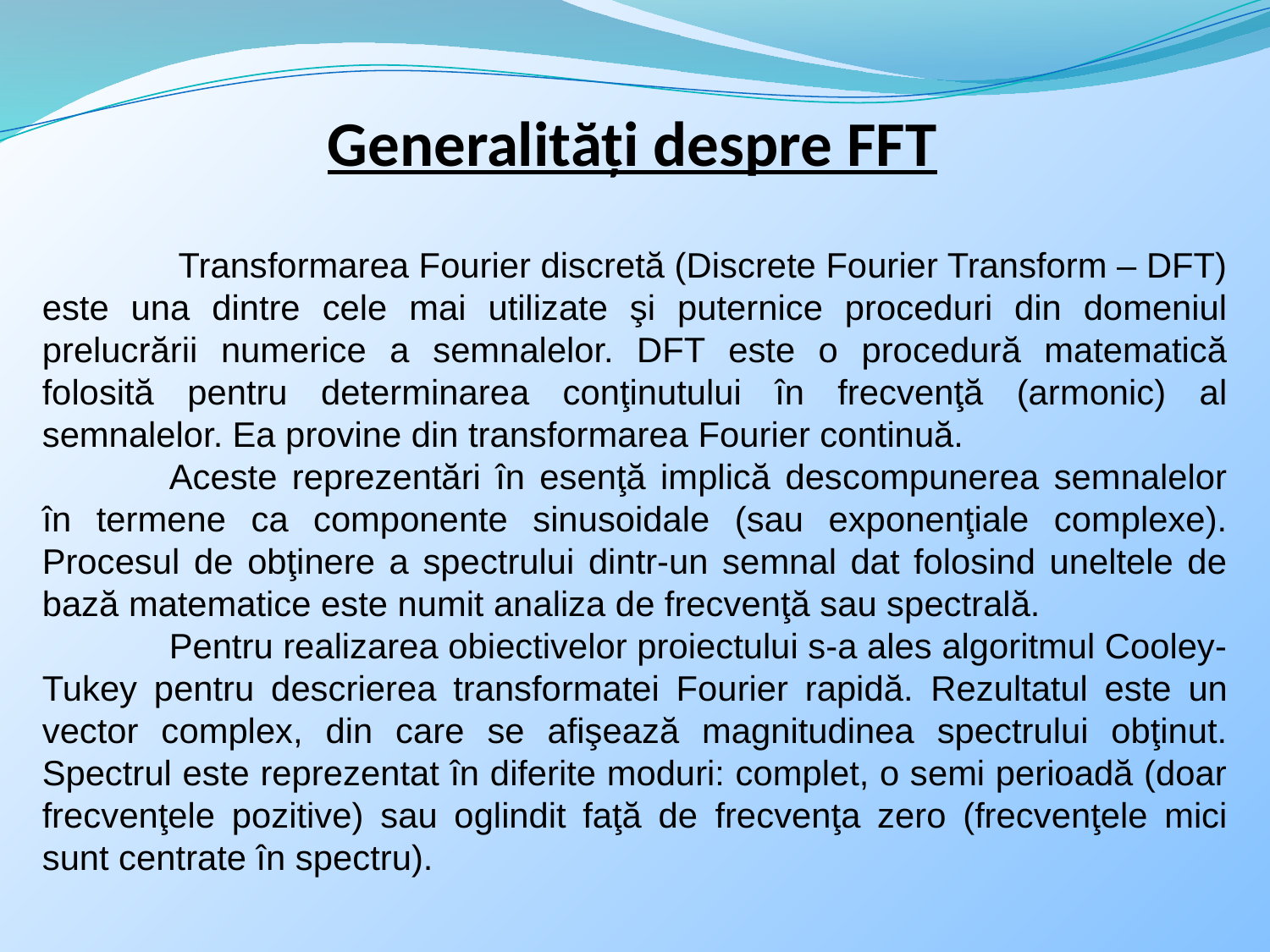

Generalităţi despre FFT
	 Transformarea Fourier discretă (Discrete Fourier Transform – DFT) este una dintre cele mai utilizate şi puternice proceduri din domeniul prelucrării numerice a semnalelor. DFT este o procedură matematică folosită pentru determinarea conţinutului în frecvenţă (armonic) al semnalelor. Ea provine din transformarea Fourier continuă.
	Aceste reprezentări în esenţă implică descompunerea semnalelor în termene ca componente sinusoidale (sau exponenţiale complexe). Procesul de obţinere a spectrului dintr-un semnal dat folosind uneltele de bază matematice este numit analiza de frecvenţă sau spectrală.
	Pentru realizarea obiectivelor proiectului s-a ales algoritmul Cooley-Tukey pentru descrierea transformatei Fourier rapidă. Rezultatul este un vector complex, din care se afişează magnitudinea spectrului obţinut. Spectrul este reprezentat în diferite moduri: complet, o semi perioadă (doar frecvenţele pozitive) sau oglindit faţă de frecvenţa zero (frecvenţele mici sunt centrate în spectru).